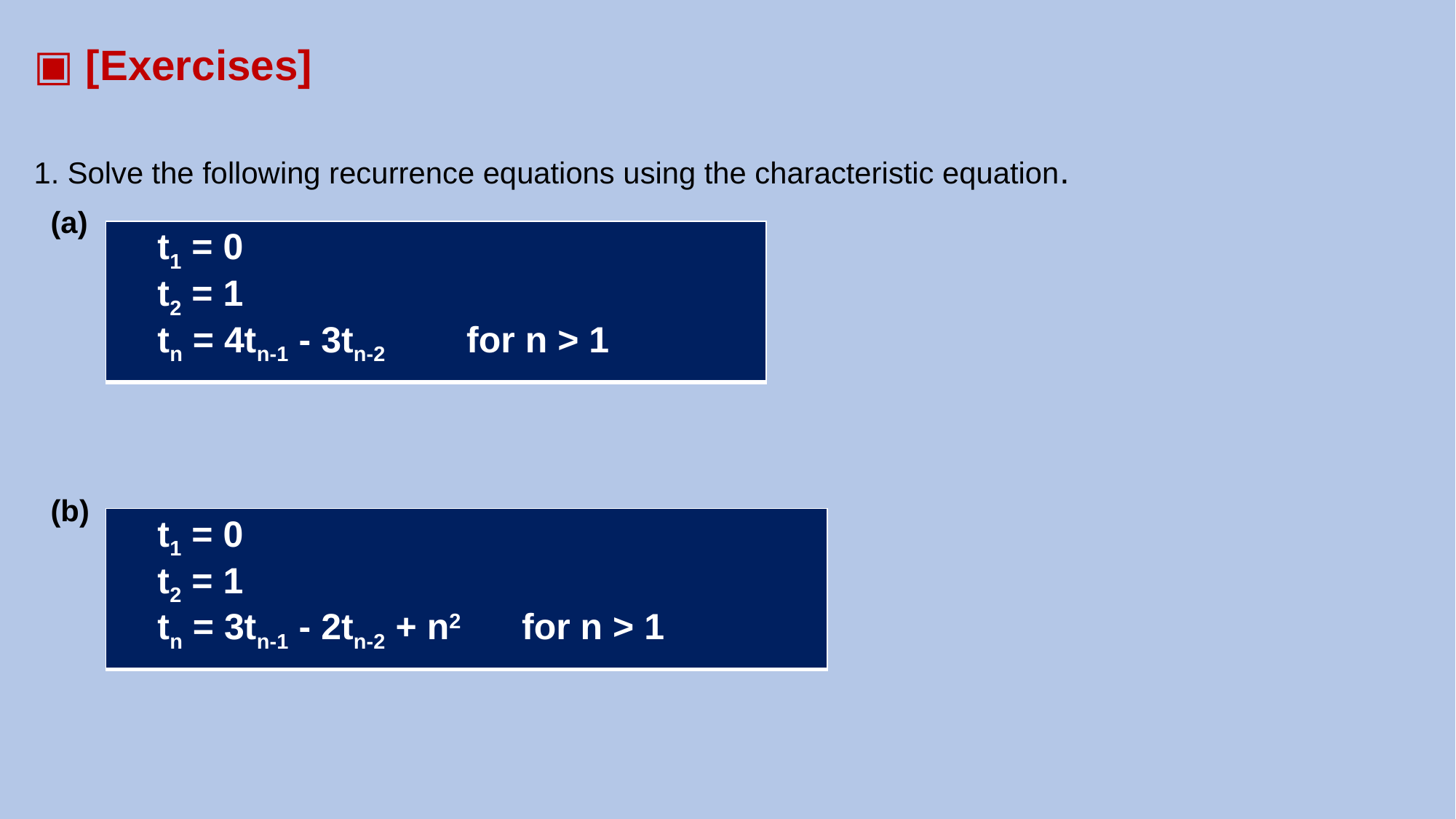

▣ [Exercises]

1. Solve the following recurrence equations using the characteristic equation.
  (a)

  (b)

| t1 = 0 t2 = 1 tn = 4tn-1 - 3tn-2 for n > 1 |
| --- |
| t1 = 0 t2 = 1 tn = 3tn-1 - 2tn-2 + n2 for n > 1 |
| --- |